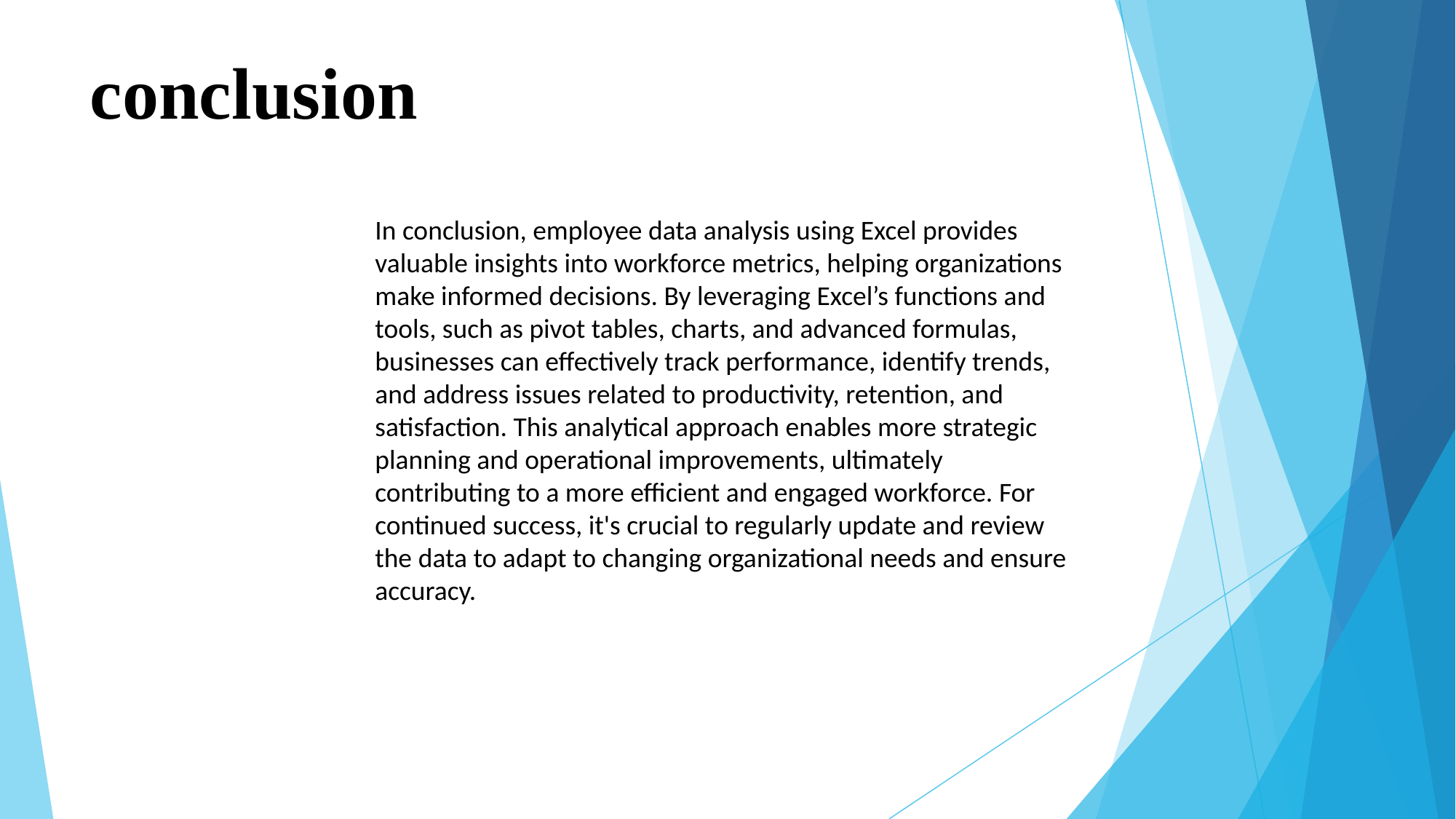

# conclusion
In conclusion, employee data analysis using Excel provides valuable insights into workforce metrics, helping organizations make informed decisions. By leveraging Excel’s functions and tools, such as pivot tables, charts, and advanced formulas, businesses can effectively track performance, identify trends, and address issues related to productivity, retention, and satisfaction. This analytical approach enables more strategic planning and operational improvements, ultimately contributing to a more efficient and engaged workforce. For continued success, it's crucial to regularly update and review the data to adapt to changing organizational needs and ensure accuracy.